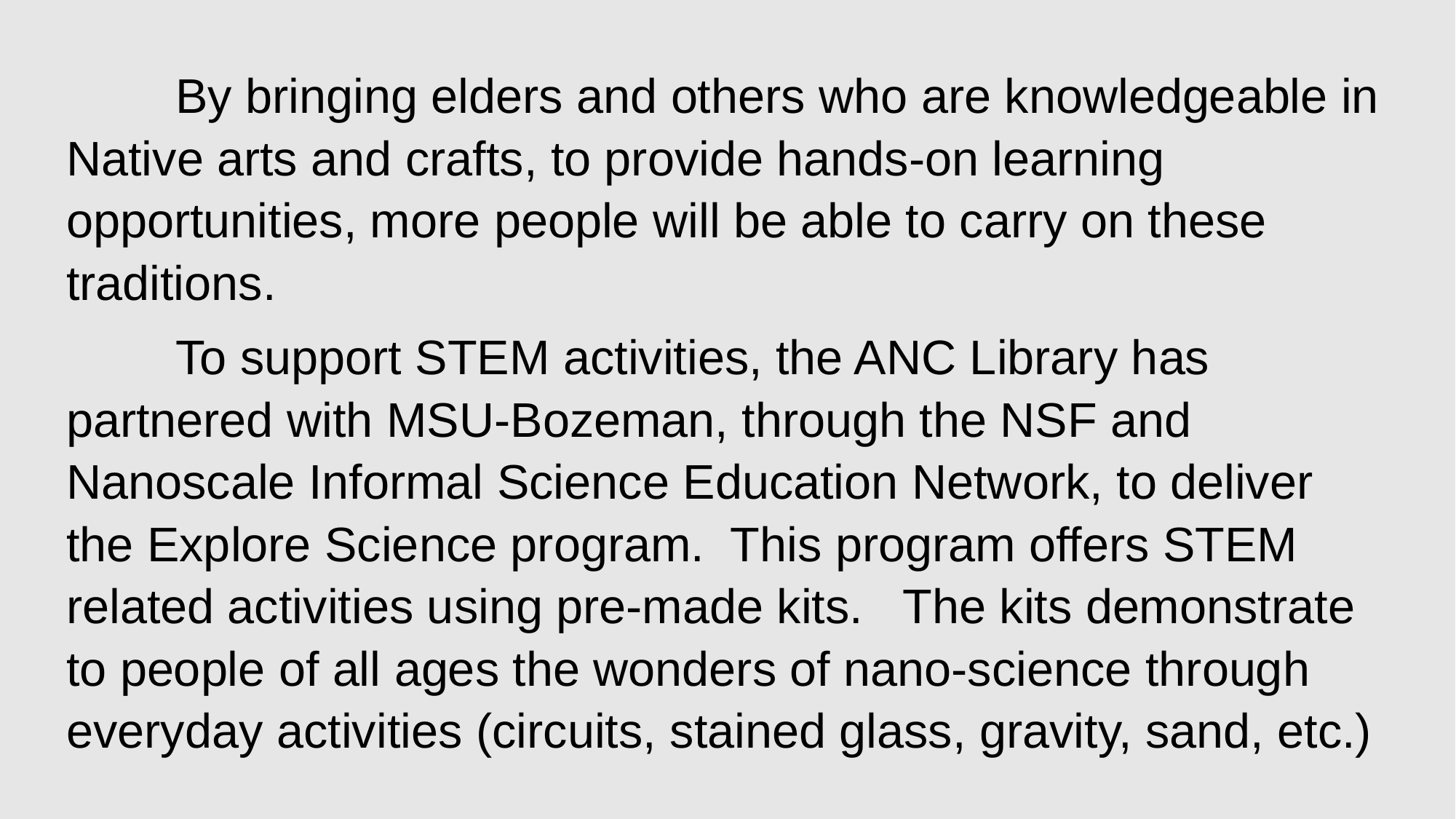

By bringing elders and others who are knowledgeable in Native arts and crafts, to provide hands-on learning opportunities, more people will be able to carry on these traditions.
	To support STEM activities, the ANC Library has partnered with MSU-Bozeman, through the NSF and Nanoscale Informal Science Education Network, to deliver the Explore Science program.  This program offers STEM related activities using pre-made kits.   The kits demonstrate to people of all ages the wonders of nano-science through everyday activities (circuits, stained glass, gravity, sand, etc.)